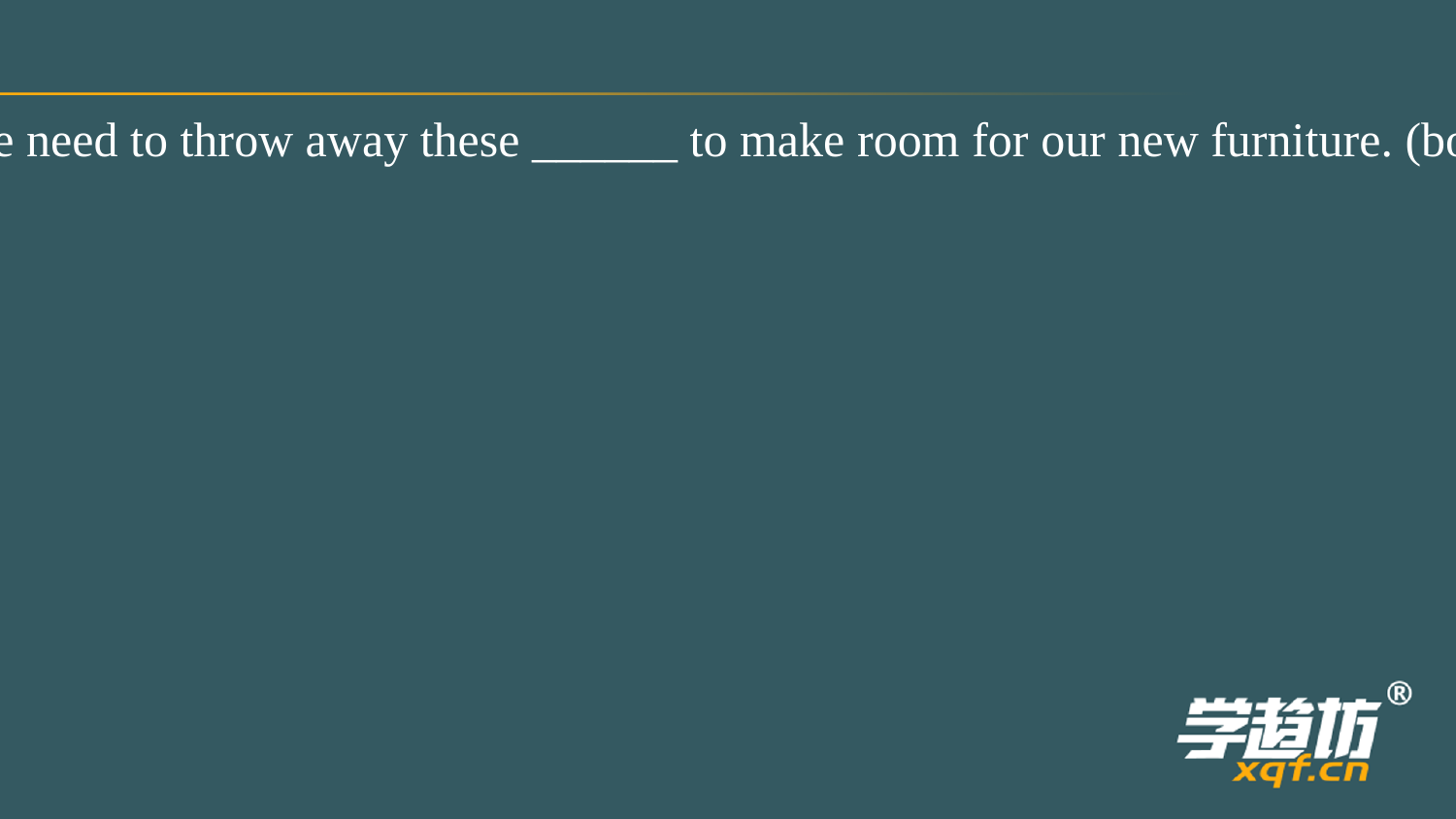

We need to throw away these ______ to make room for our new furniture. (box)